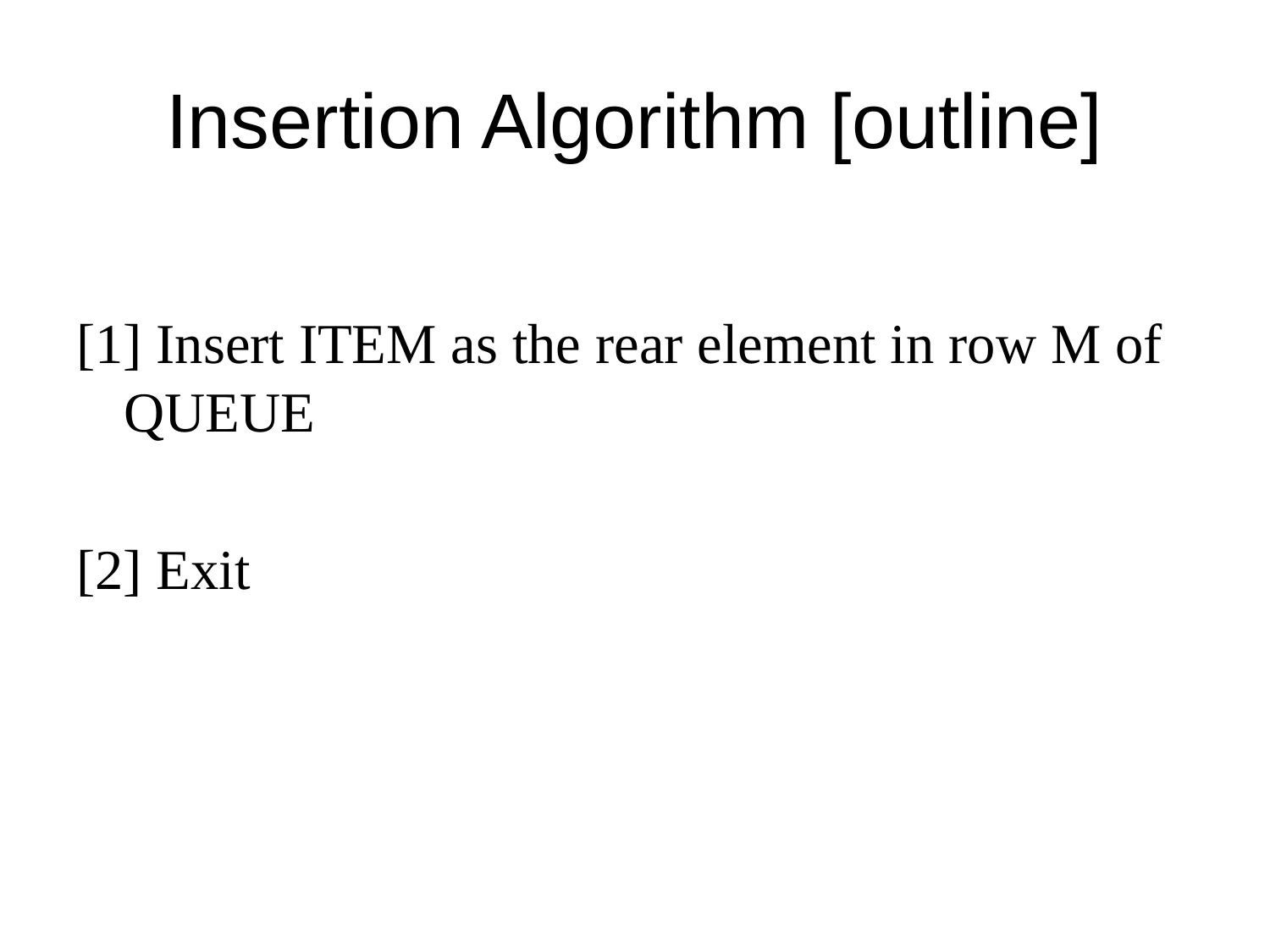

# Insertion Algorithm [outline]

[1] Insert ITEM as the rear element in row M of QUEUE

[2] Exit